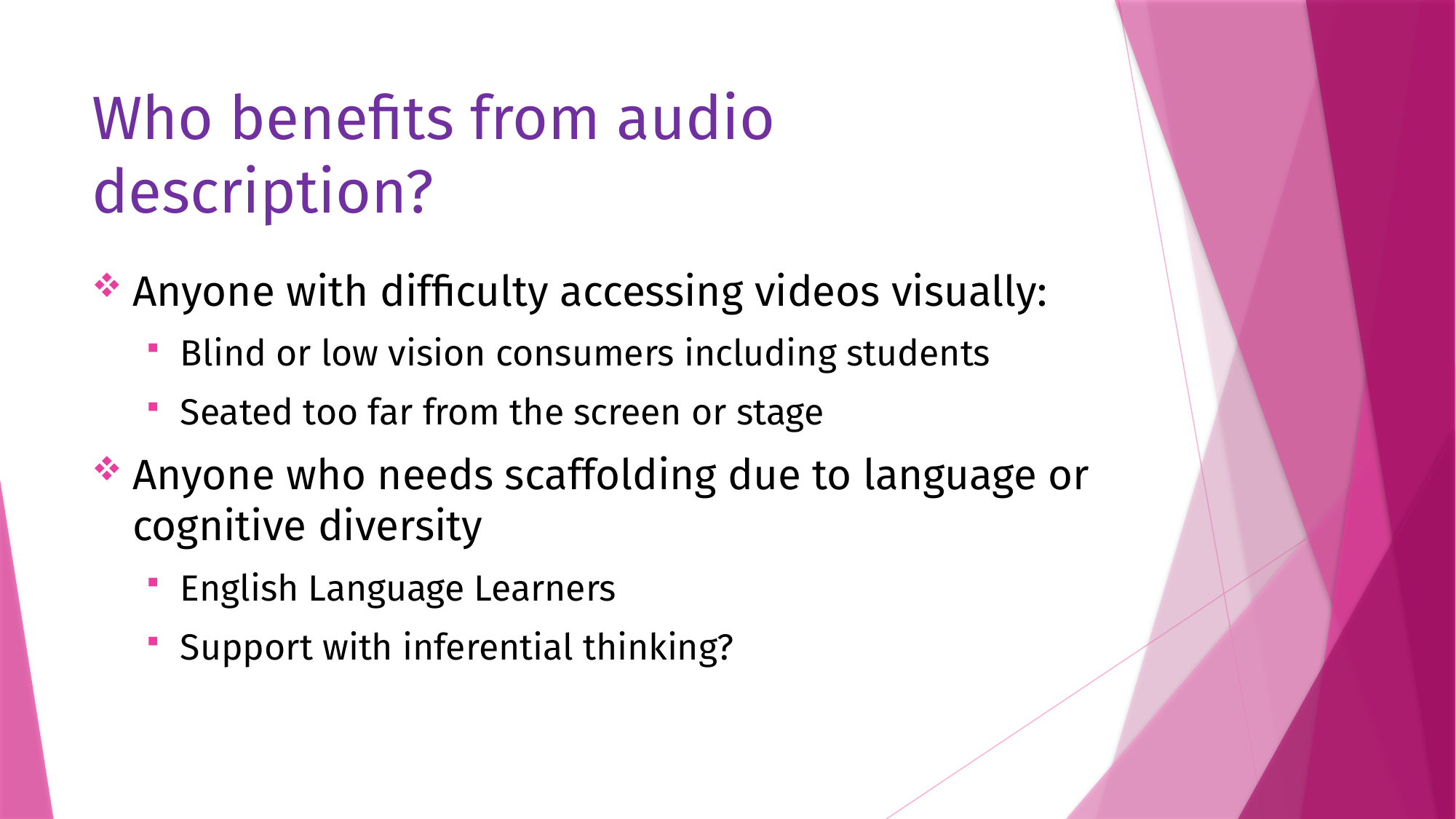

# Who benefits from audio description?
Anyone with difficulty accessing videos visually:
Blind or low vision consumers including students
Seated too far from the screen or stage
Anyone who needs scaffolding due to language or cognitive diversity
English Language Learners
Support with inferential thinking?